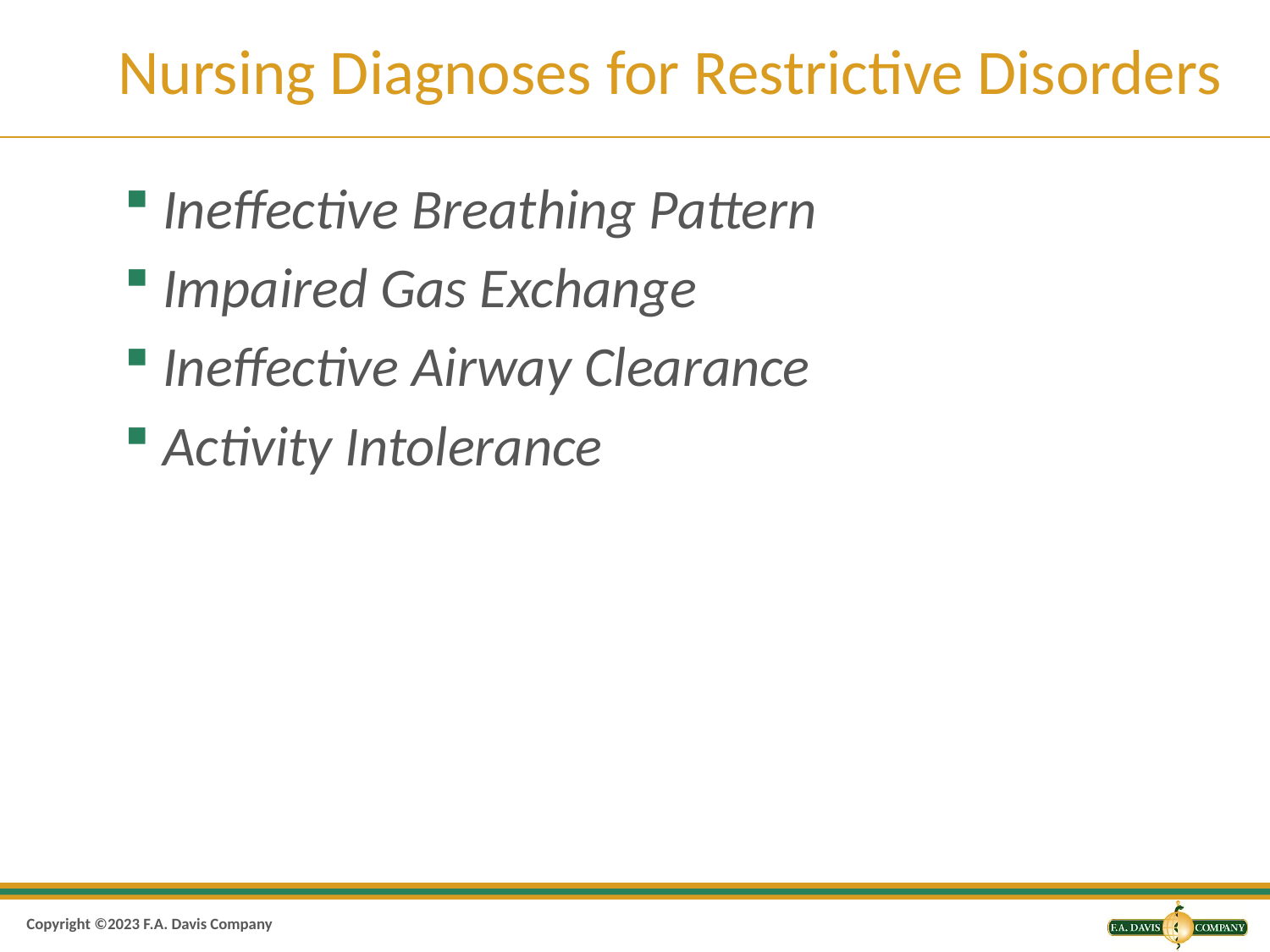

# Nursing Diagnoses for Restrictive Disorders
Ineffective Breathing Pattern
Impaired Gas Exchange
Ineffective Airway Clearance
Activity Intolerance